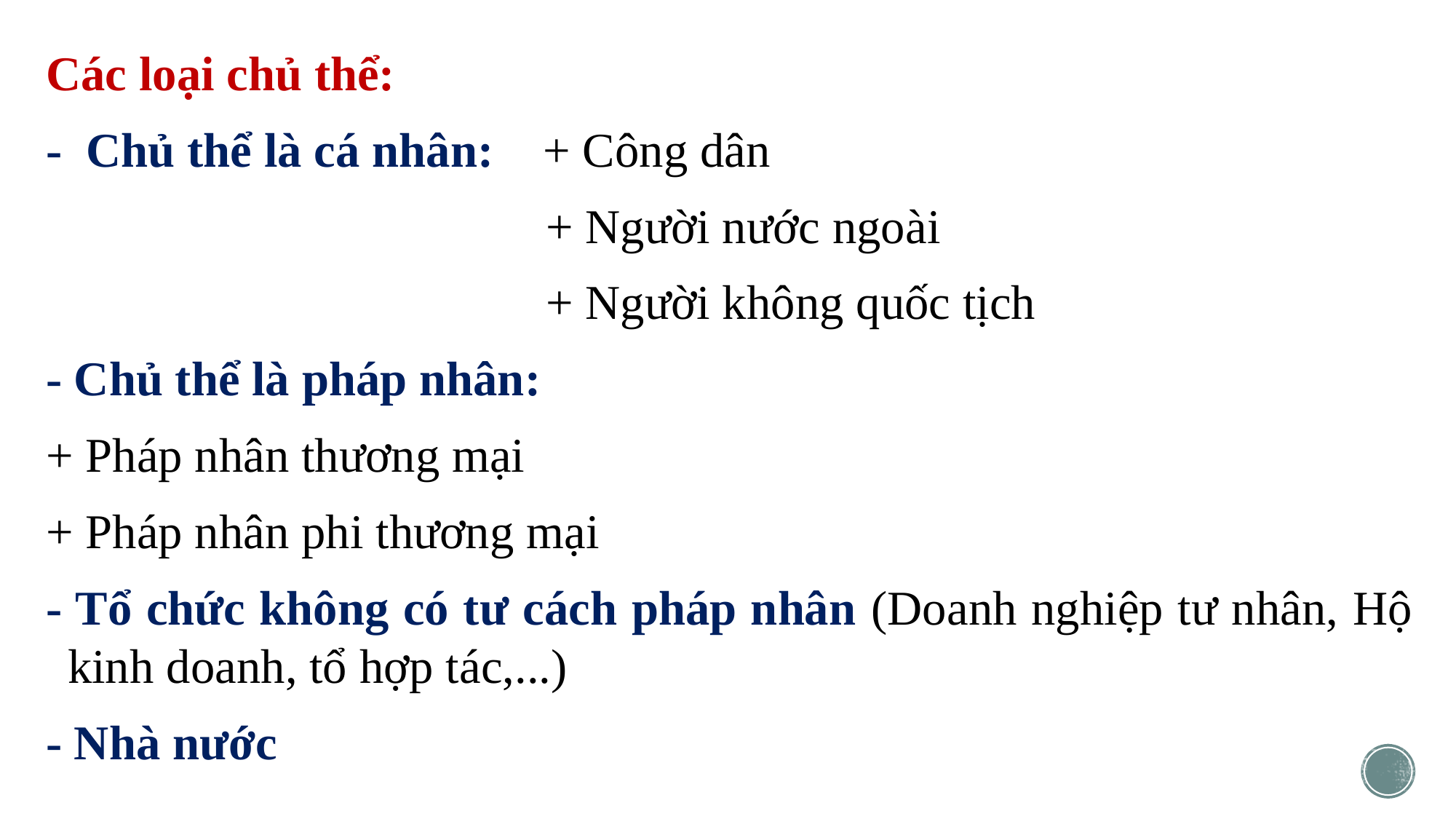

Các loại chủ thể:
-  Chủ thể là cá nhân:    + Công dân
                                         + Người nước ngoài
                                         + Người không quốc tịch
- Chủ thể là pháp nhân:
+ Pháp nhân thương mại
+ Pháp nhân phi thương mại
- Tổ chức không có tư cách pháp nhân (Doanh nghiệp tư nhân, Hộ kinh doanh, tổ hợp tác,...)
- Nhà nước